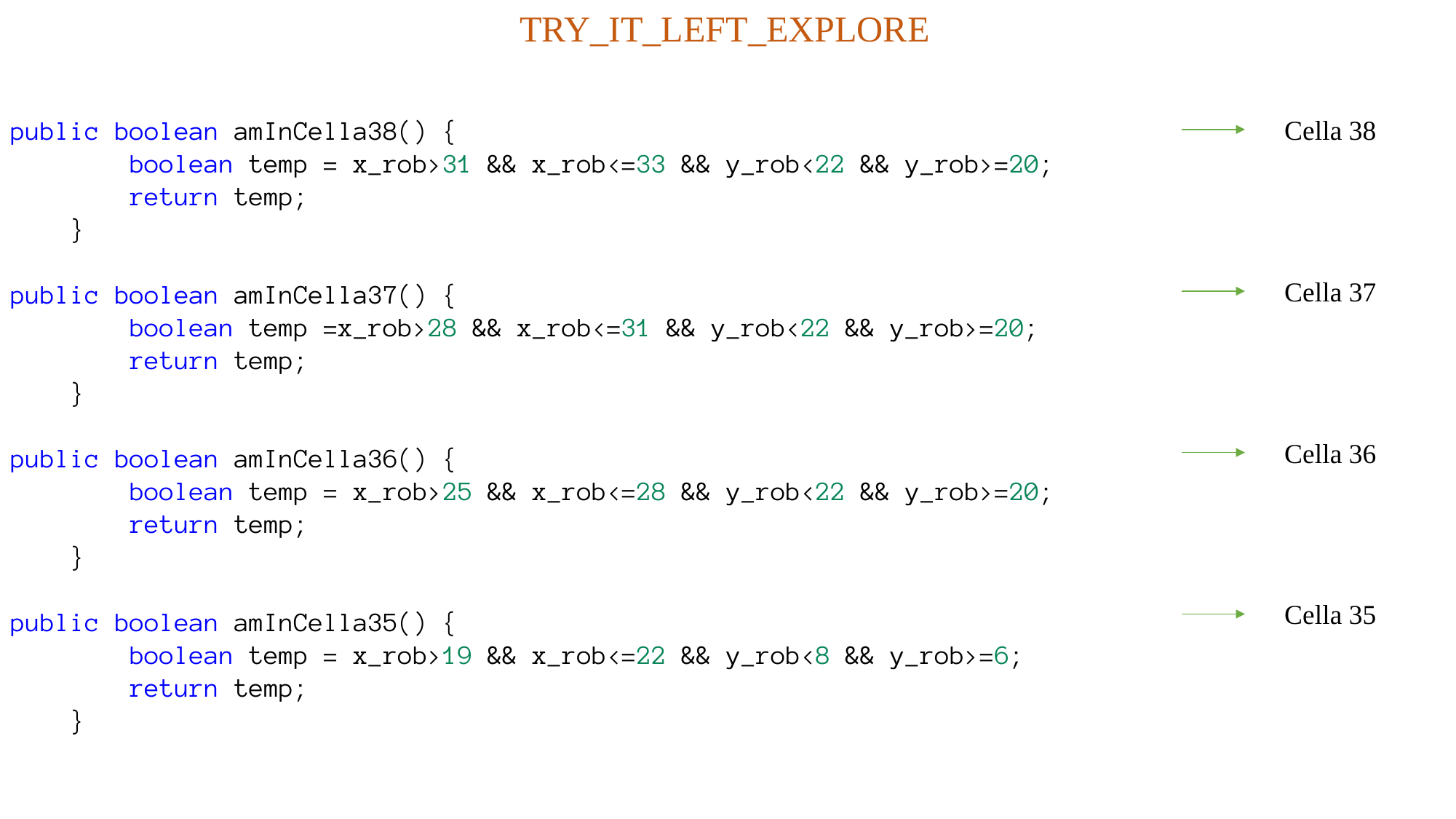

TRY_IT_LEFT_EXPLORE
public boolean amInCella38() {
        boolean temp = x_rob>31 && x_rob<=33 && y_rob<22 && y_rob>=20;
        return temp;
    }
public boolean amInCella37() {
        boolean temp =x_rob>28 && x_rob<=31 && y_rob<22 && y_rob>=20;
        return temp;
    }
public boolean amInCella36() {
        boolean temp = x_rob>25 && x_rob<=28 && y_rob<22 && y_rob>=20;
        return temp;
    }
public boolean amInCella35() {
        boolean temp = x_rob>19 && x_rob<=22 && y_rob<8 && y_rob>=6;
        return temp;
    }
Cella 38
Cella 37
Cella 36
Cella 35